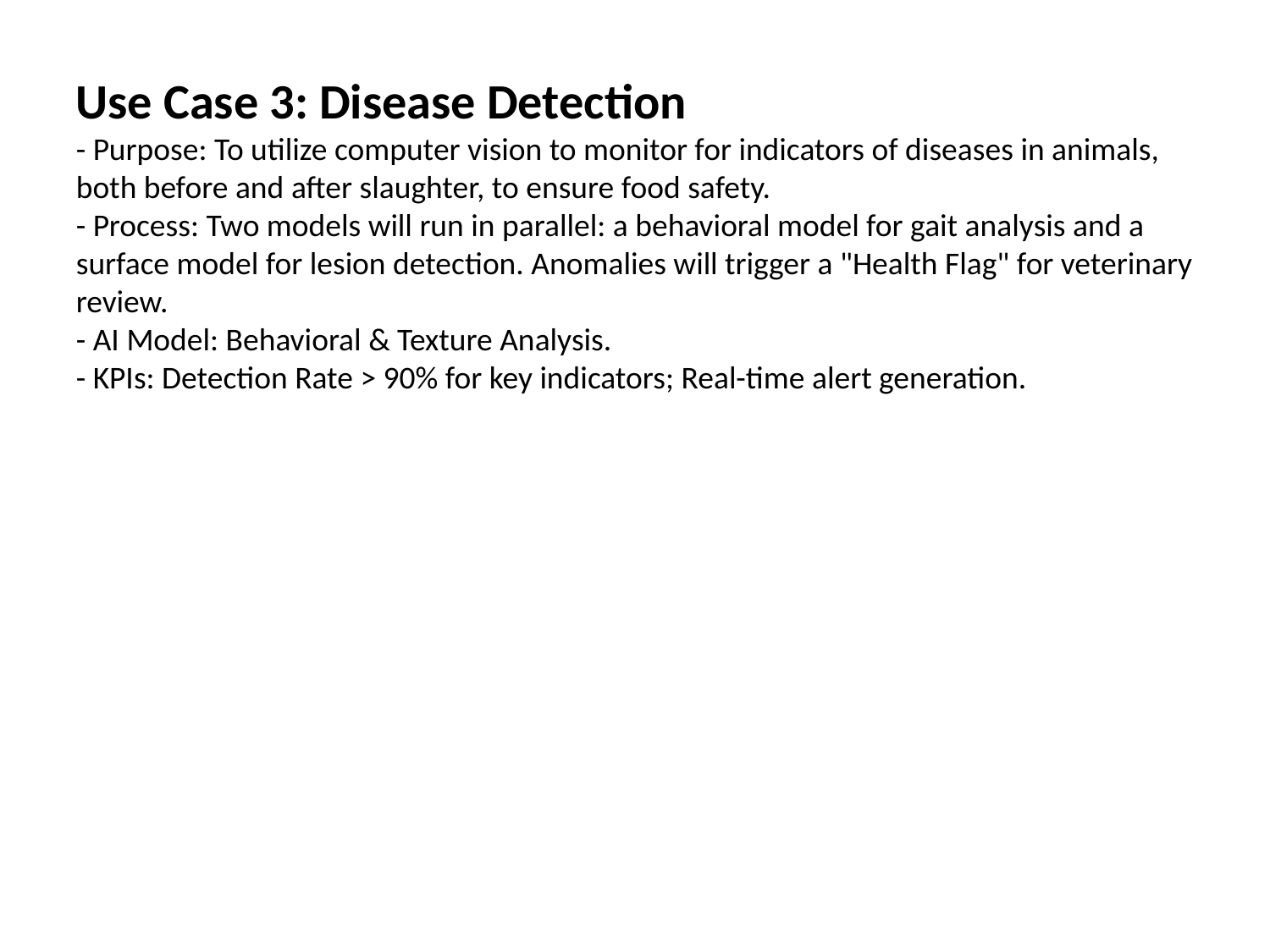

Use Case 3: Disease Detection
- Purpose: To utilize computer vision to monitor for indicators of diseases in animals, both before and after slaughter, to ensure food safety.
- Process: Two models will run in parallel: a behavioral model for gait analysis and a surface model for lesion detection. Anomalies will trigger a "Health Flag" for veterinary review.
- AI Model: Behavioral & Texture Analysis.
- KPIs: Detection Rate > 90% for key indicators; Real-time alert generation.